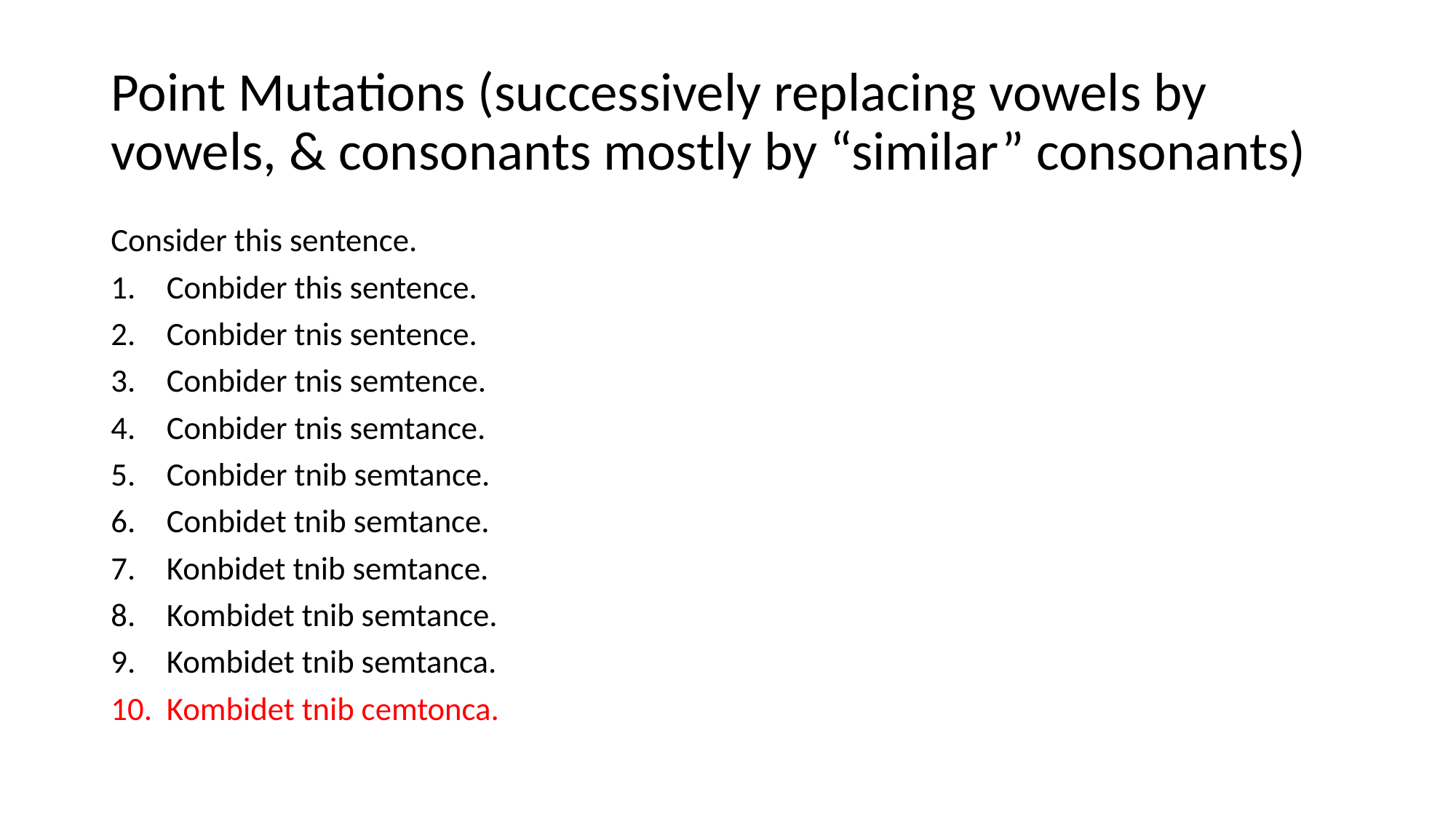

# Point Mutations (successively replacing vowels by vowels, & consonants mostly by “similar” consonants)
Consider this sentence.
Conbider this sentence.
Conbider tnis sentence.
Conbider tnis semtence.
Conbider tnis semtance.
Conbider tnib semtance.
Conbidet tnib semtance.
Konbidet tnib semtance.
Kombidet tnib semtance.
Kombidet tnib semtanca.
Kombidet tnib cemtonca.